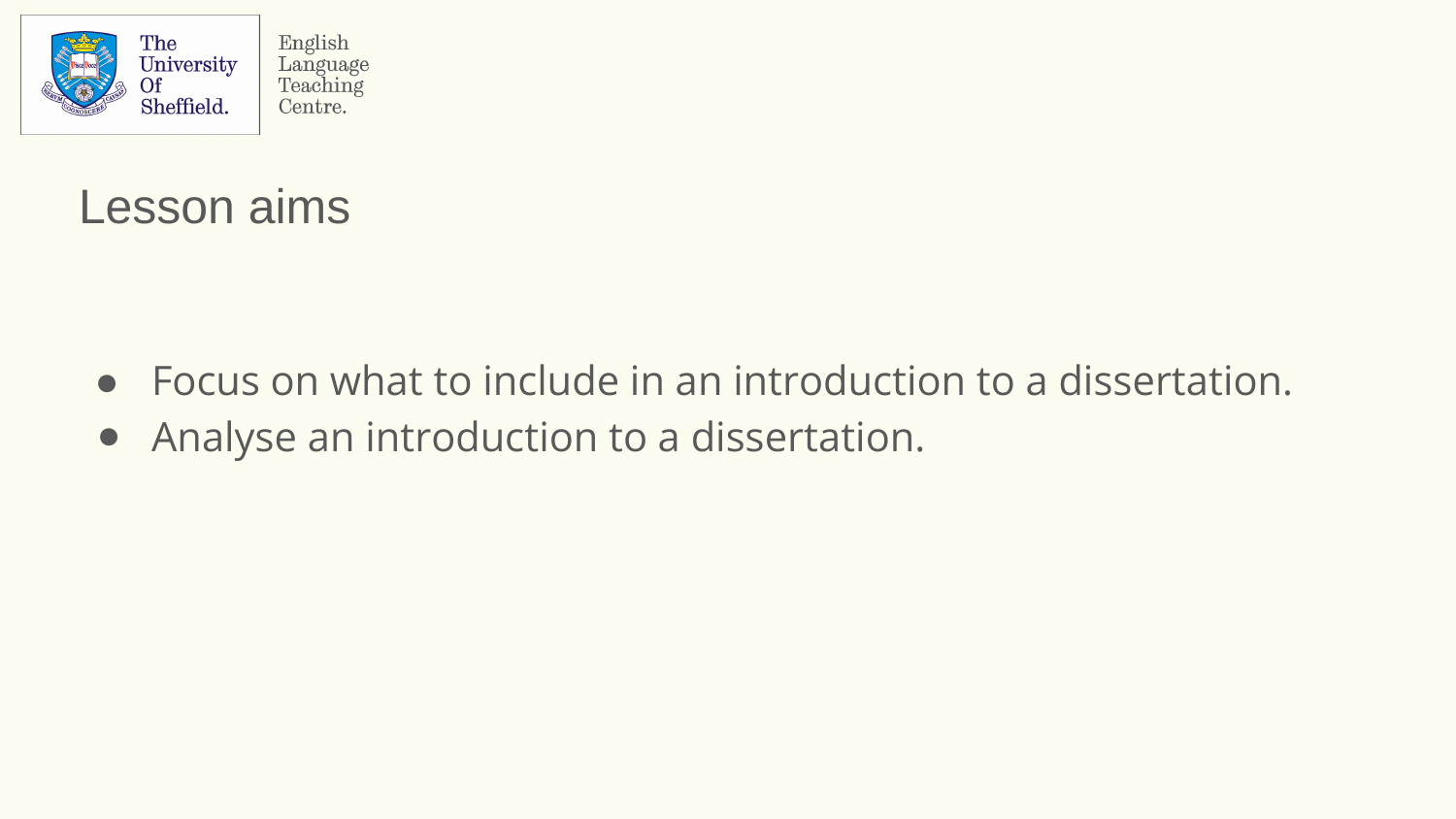

Lesson aims

Focus on what to include in an introduction to a dissertation.
Analyse an introduction to a dissertation.
#